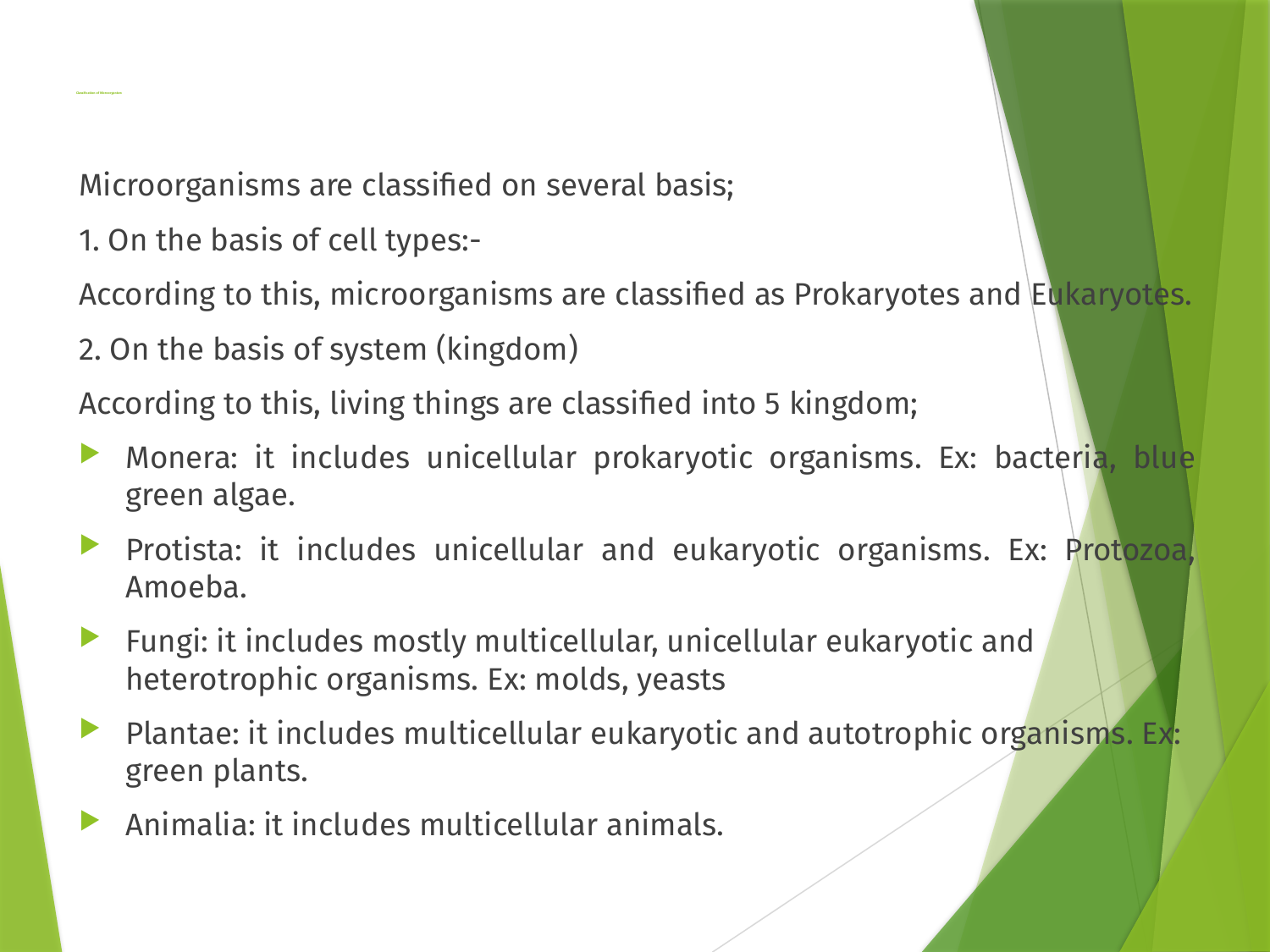

# Classification of Microorganism
Microorganisms are classified on several basis;
1. On the basis of cell types:-
According to this, microorganisms are classified as Prokaryotes and Eukaryotes.
2. On the basis of system (kingdom)
According to this, living things are classified into 5 kingdom;
Monera: it includes unicellular prokaryotic organisms. Ex: bacteria, blue green algae.
Protista: it includes unicellular and eukaryotic organisms. Ex: Protozoa, Amoeba.
Fungi: it includes mostly multicellular, unicellular eukaryotic and heterotrophic organisms. Ex: molds, yeasts
Plantae: it includes multicellular eukaryotic and autotrophic organisms. Ex: green plants.
Animalia: it includes multicellular animals.